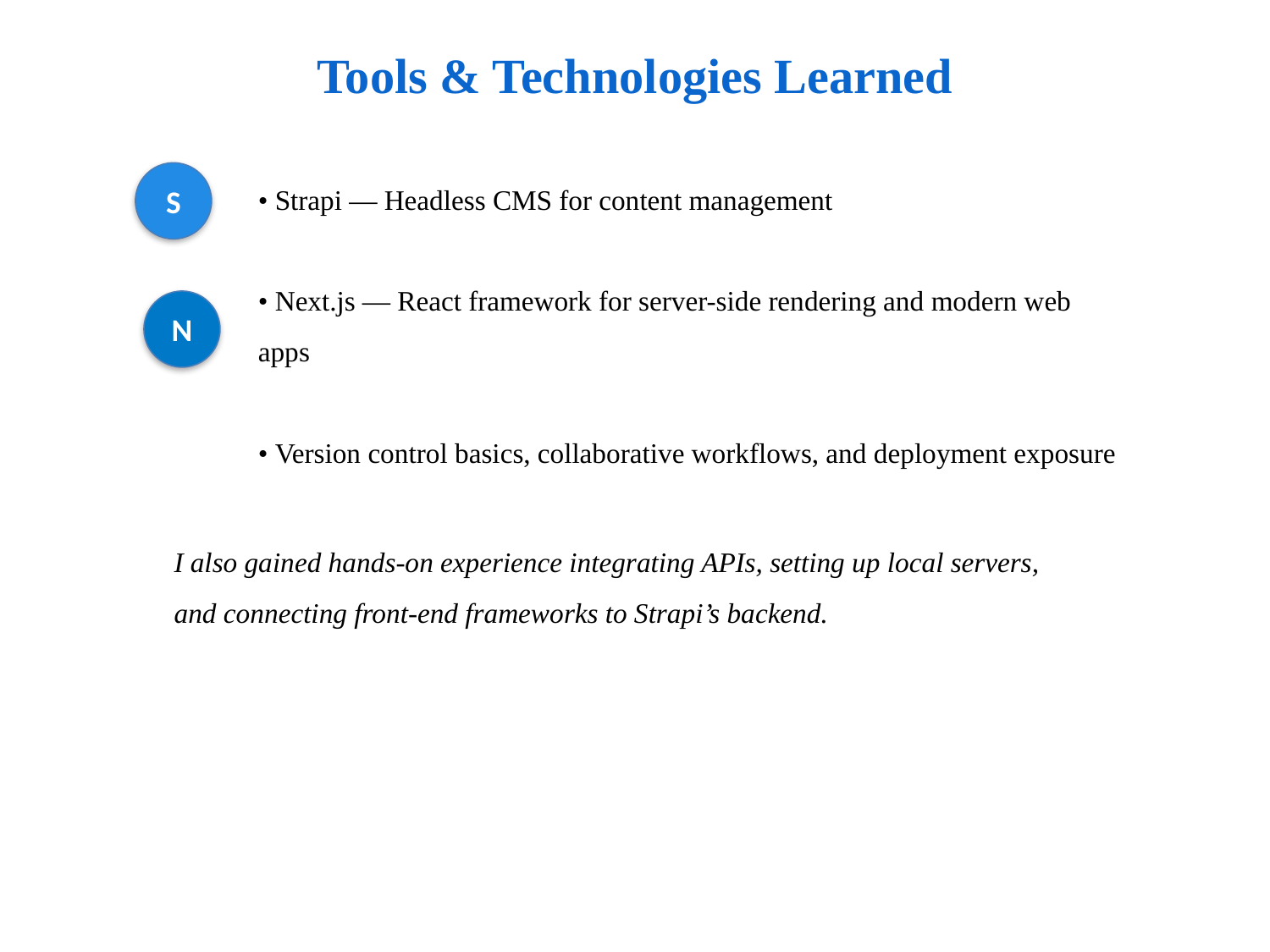

Tools & Technologies Learned
• Strapi — Headless CMS for content management
• Next.js — React framework for server-side rendering and modern web apps
• Version control basics, collaborative workflows, and deployment exposure
S
N
I also gained hands-on experience integrating APIs, setting up local servers, and connecting front-end frameworks to Strapi’s backend.